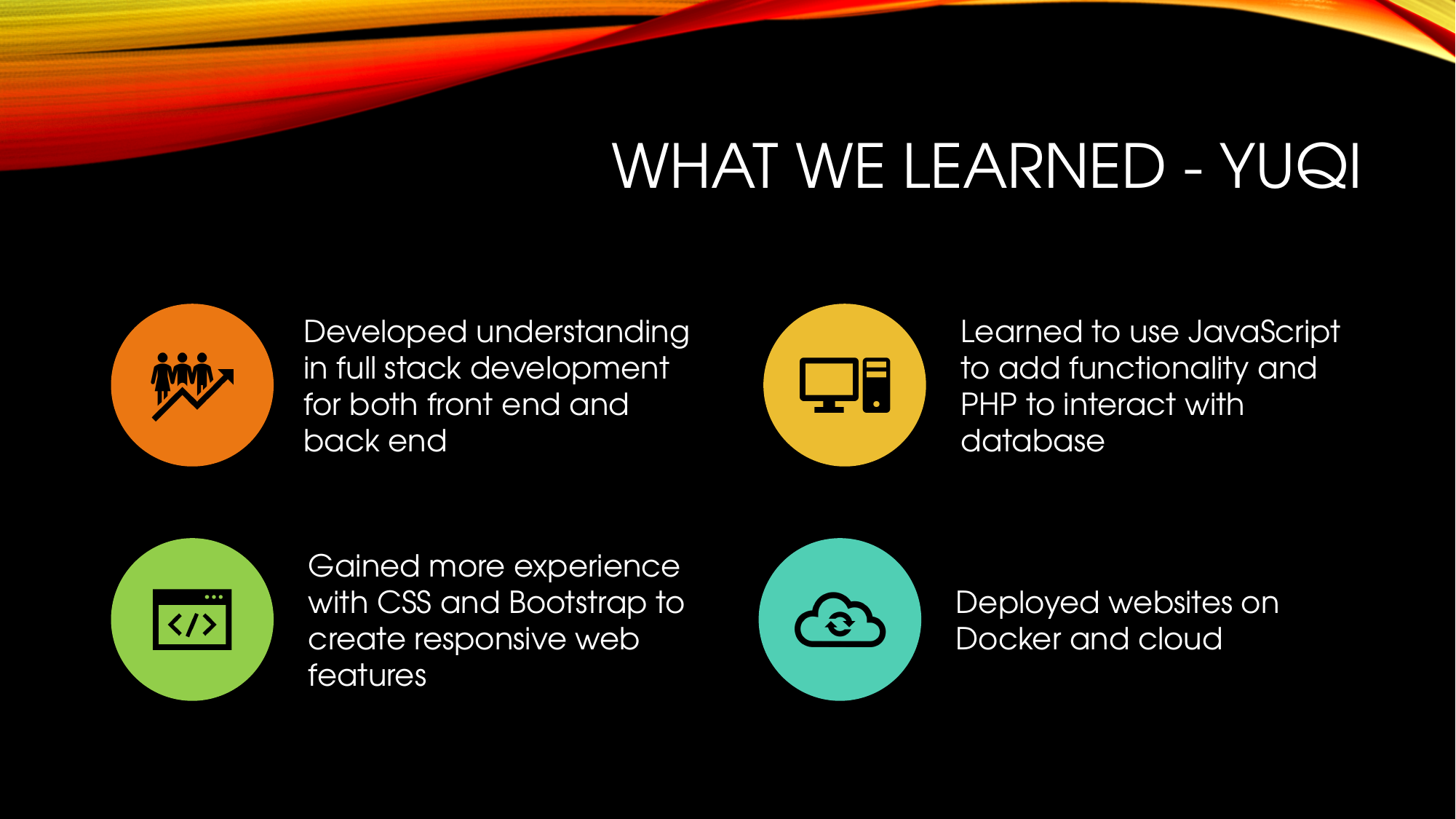

# What We Learned - Yuqi
Developed understanding in full stack development for both front end and back end
Learned to use JavaScript to add functionality and PHP to interact with database
Gained more experience with CSS and Bootstrap to create responsive web features
Deployed websites on Docker and cloud